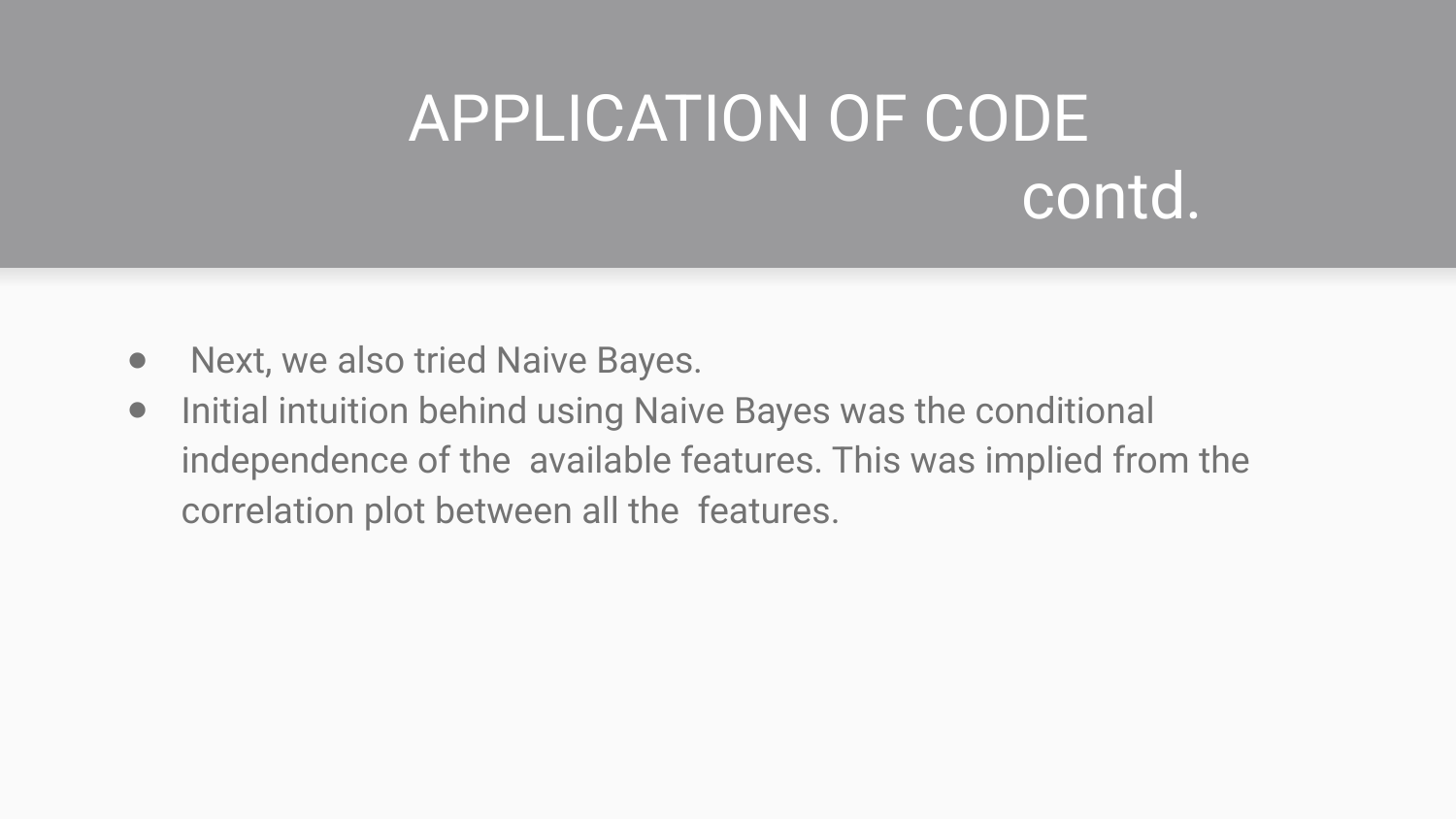

APPLICATION OF CODE
				         contd.
 Next, we also tried Naive Bayes.
Initial intuition behind using Naive Bayes was the conditional independence of the  available features. This was implied from the ​correlation plot ​between all the  features.